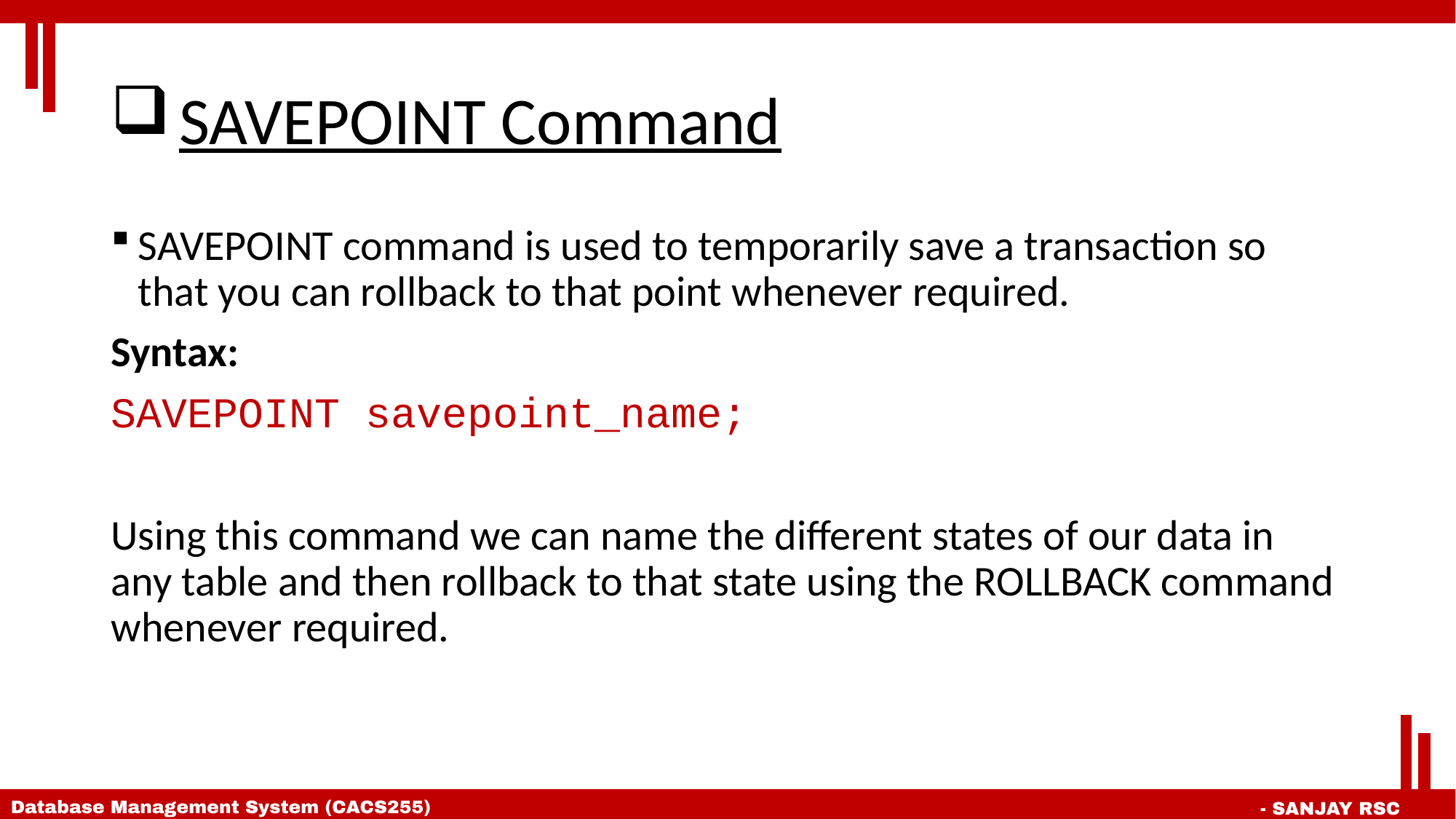

# SAVEPOINT Command
SAVEPOINT command is used to temporarily save a transaction so that you can rollback to that point whenever required.
Syntax:
SAVEPOINT savepoint_name;

Using this command we can name the different states of our data in any table and then rollback to that state using the ROLLBACK command whenever required.